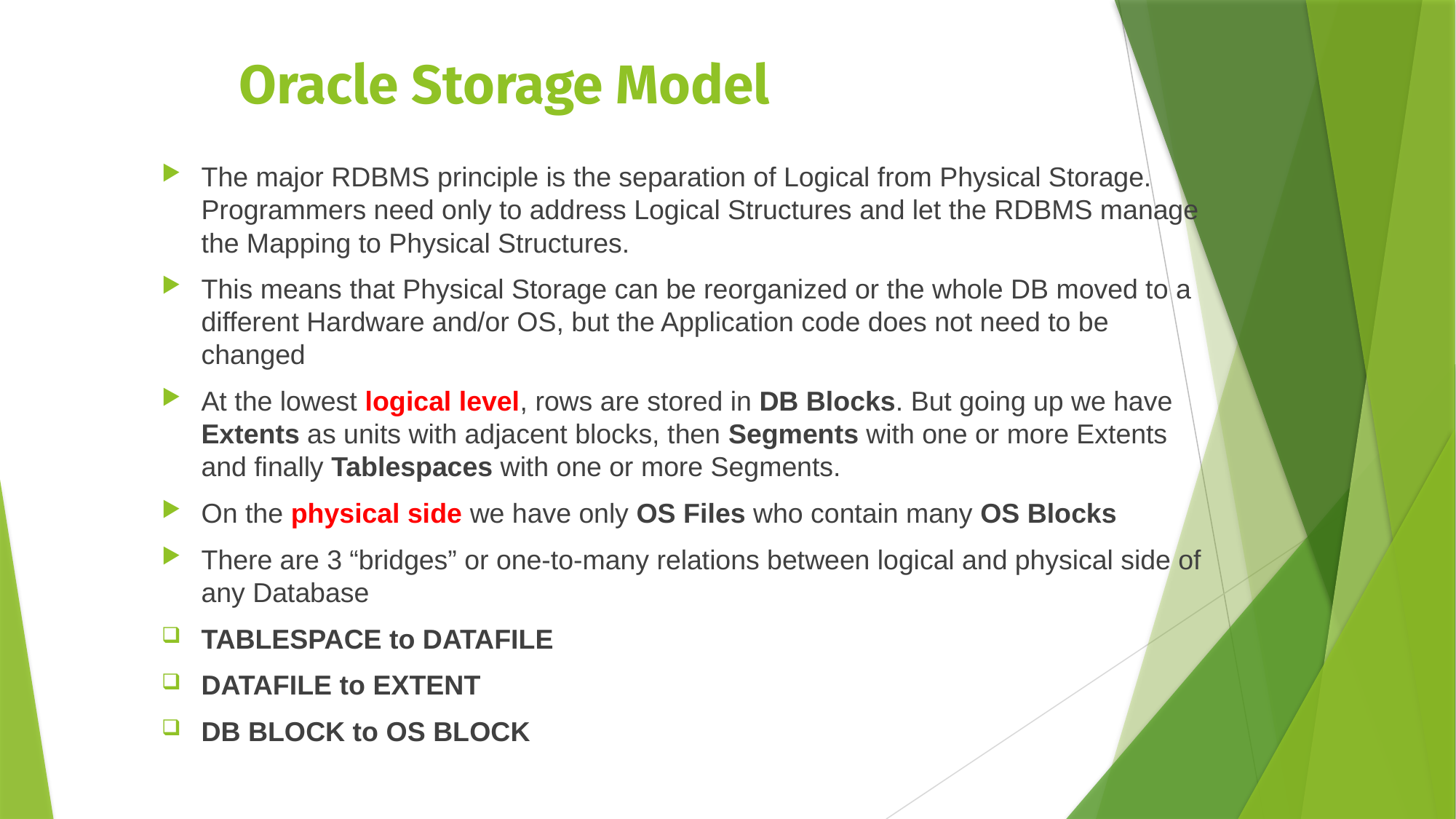

# Oracle Storage Model
The major RDBMS principle is the separation of Logical from Physical Storage. Programmers need only to address Logical Structures and let the RDBMS manage the Mapping to Physical Structures.
This means that Physical Storage can be reorganized or the whole DB moved to a different Hardware and/or OS, but the Application code does not need to be changed
At the lowest logical level, rows are stored in DB Blocks. But going up we have Extents as units with adjacent blocks, then Segments with one or more Extents and finally Tablespaces with one or more Segments.
On the physical side we have only OS Files who contain many OS Blocks
There are 3 “bridges” or one-to-many relations between logical and physical side of any Database
TABLESPACE to DATAFILE
DATAFILE to EXTENT
DB BLOCK to OS BLOCK